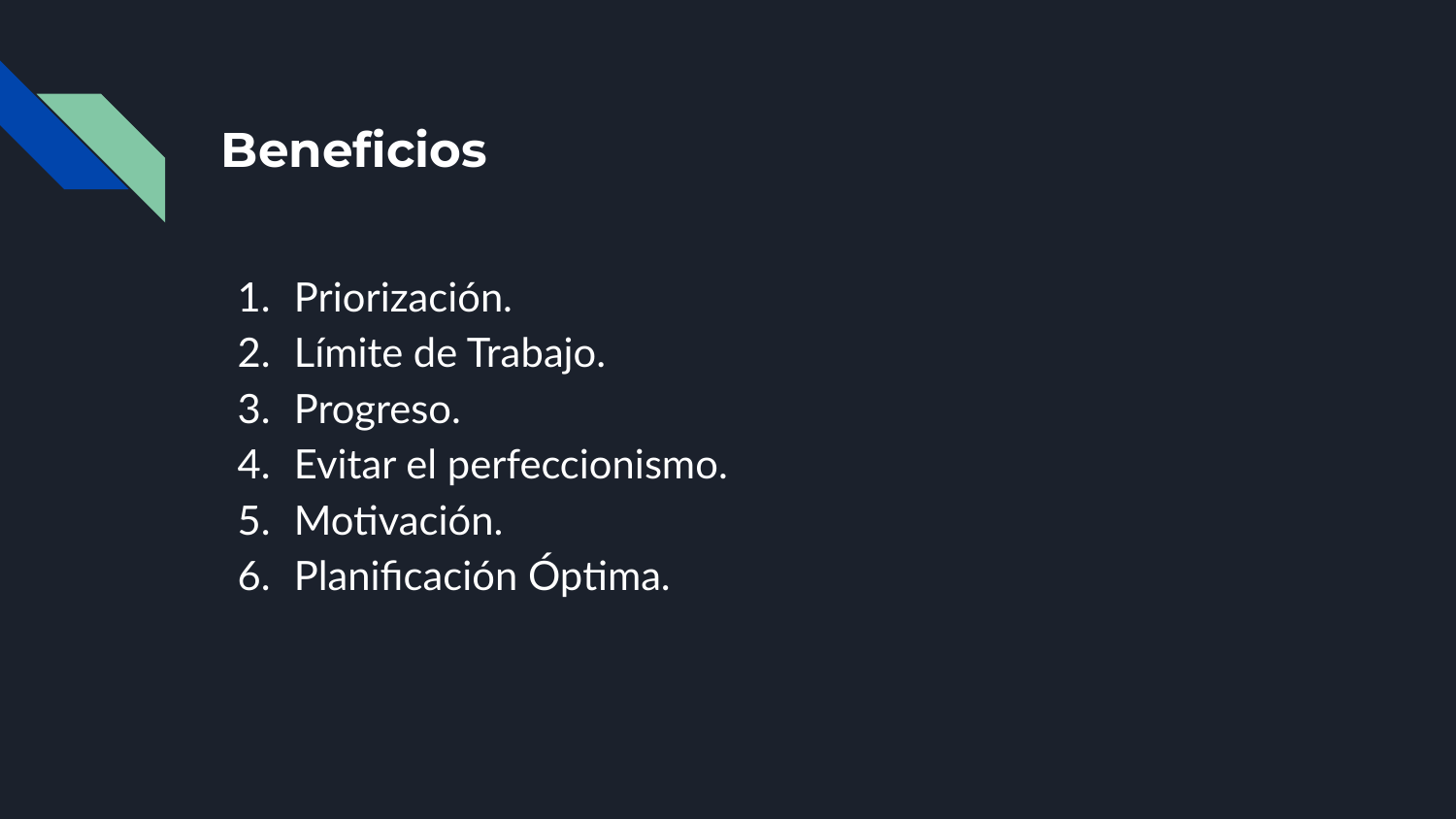

# Beneficios
Priorización.
Límite de Trabajo.
Progreso.
Evitar el perfeccionismo.
Motivación.
Planificación Óptima.